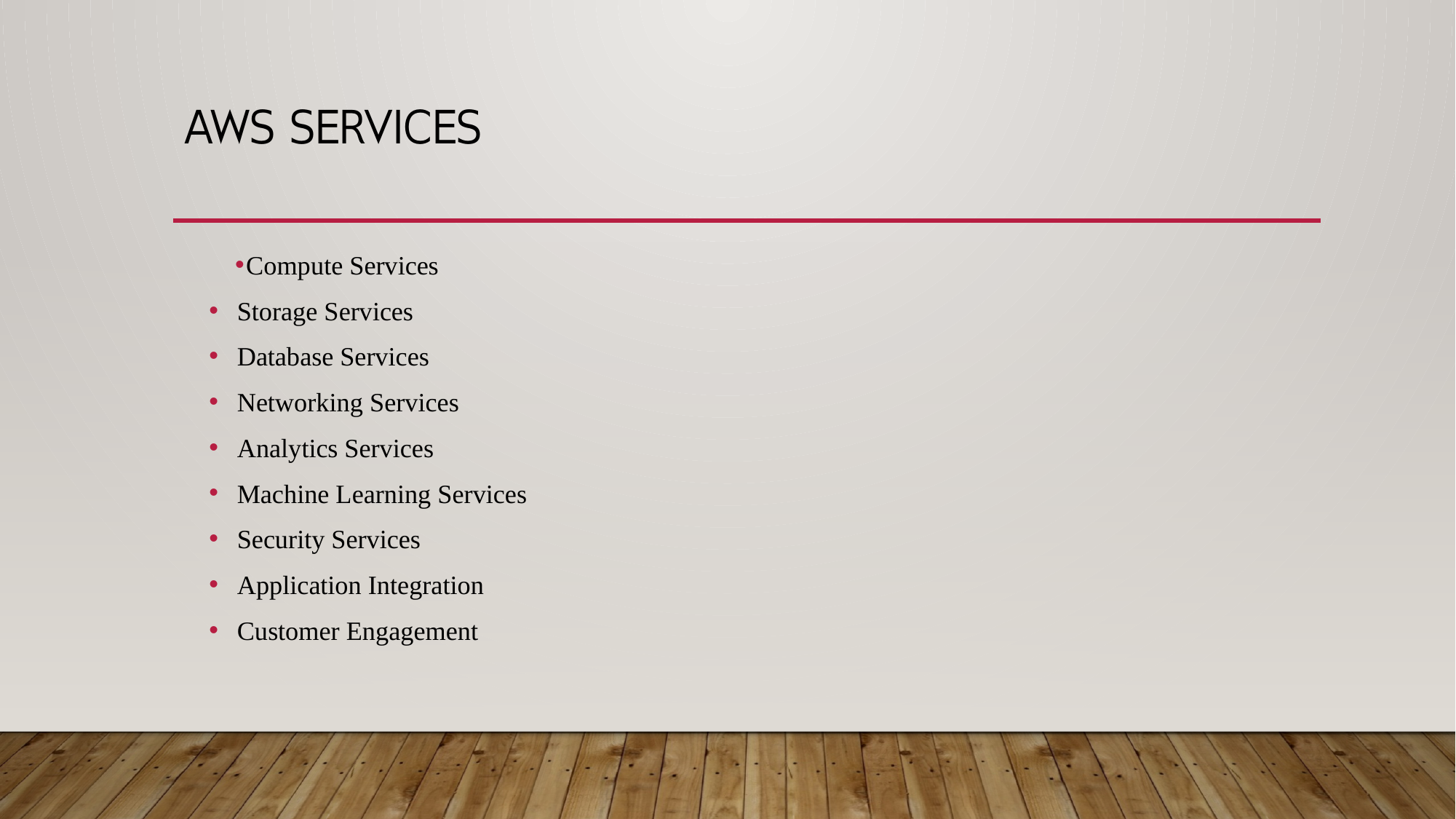

# AWS SERVICES
Compute Services
Storage Services
Database Services
Networking Services
Analytics Services
Machine Learning Services
Security Services
Application Integration
Customer Engagement